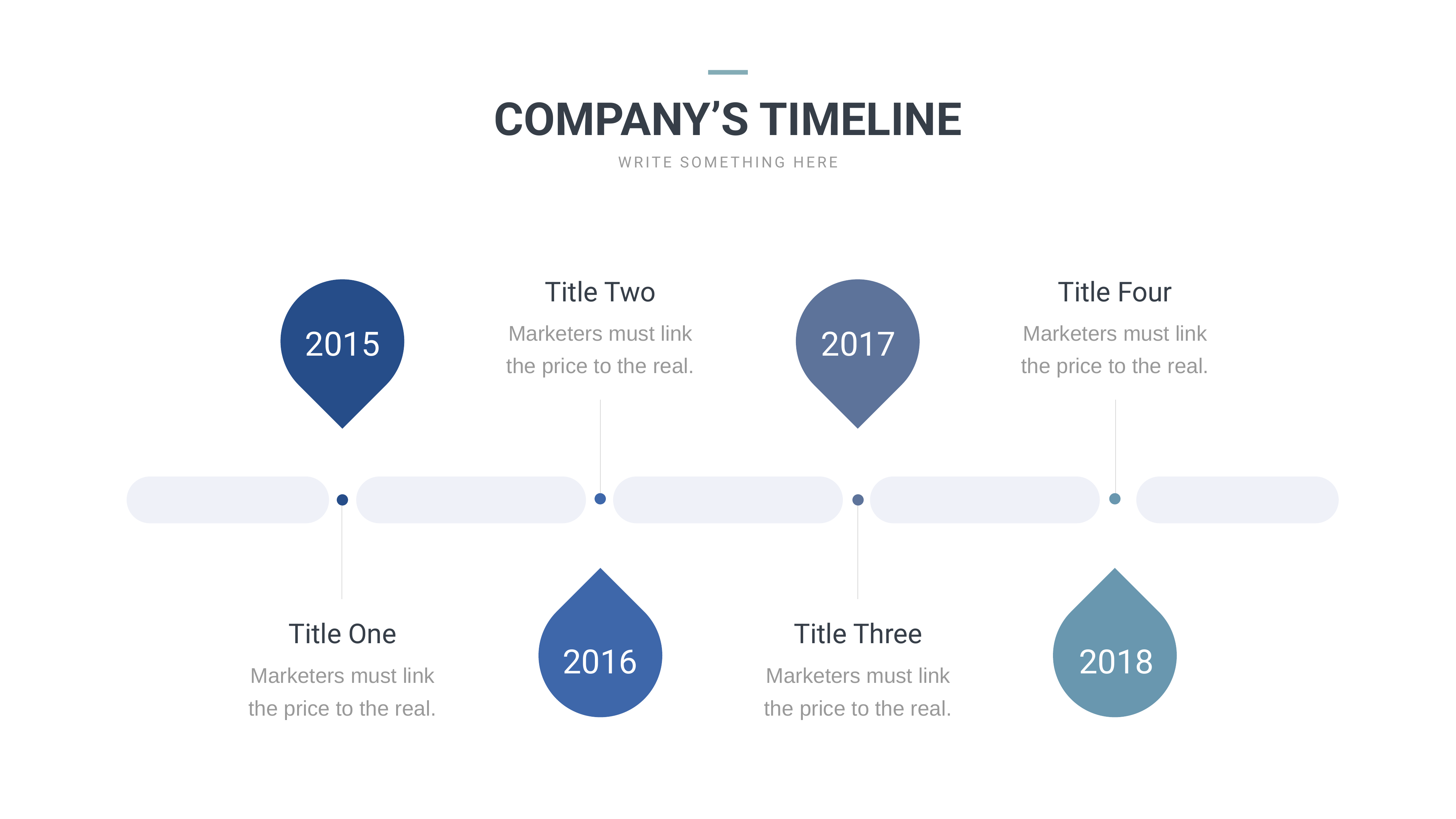

COMPANY’S TIMELINE
WRITE SOMETHING HERE
Title Two
Title Four

Marketers must link the price to the real.
Marketers must link the price to the real.
2015
2017

Title One
Title Three
2016
2018
Marketers must link the price to the real.
Marketers must link the price to the real.